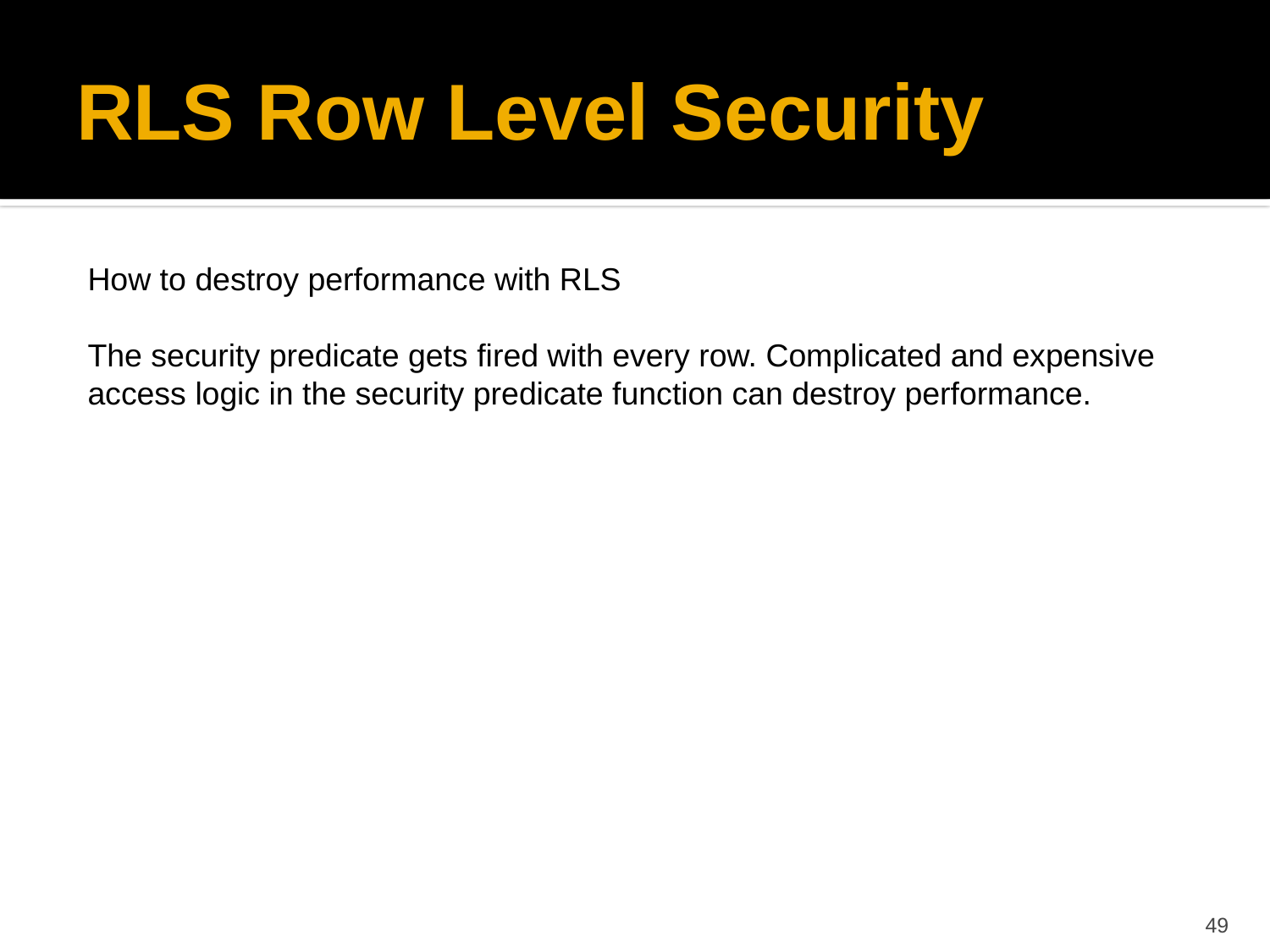

# RLS Row Level Security
How to destroy performance with RLS

The security predicate gets fired with every row. Complicated and expensive access logic in the security predicate function can destroy performance.
49